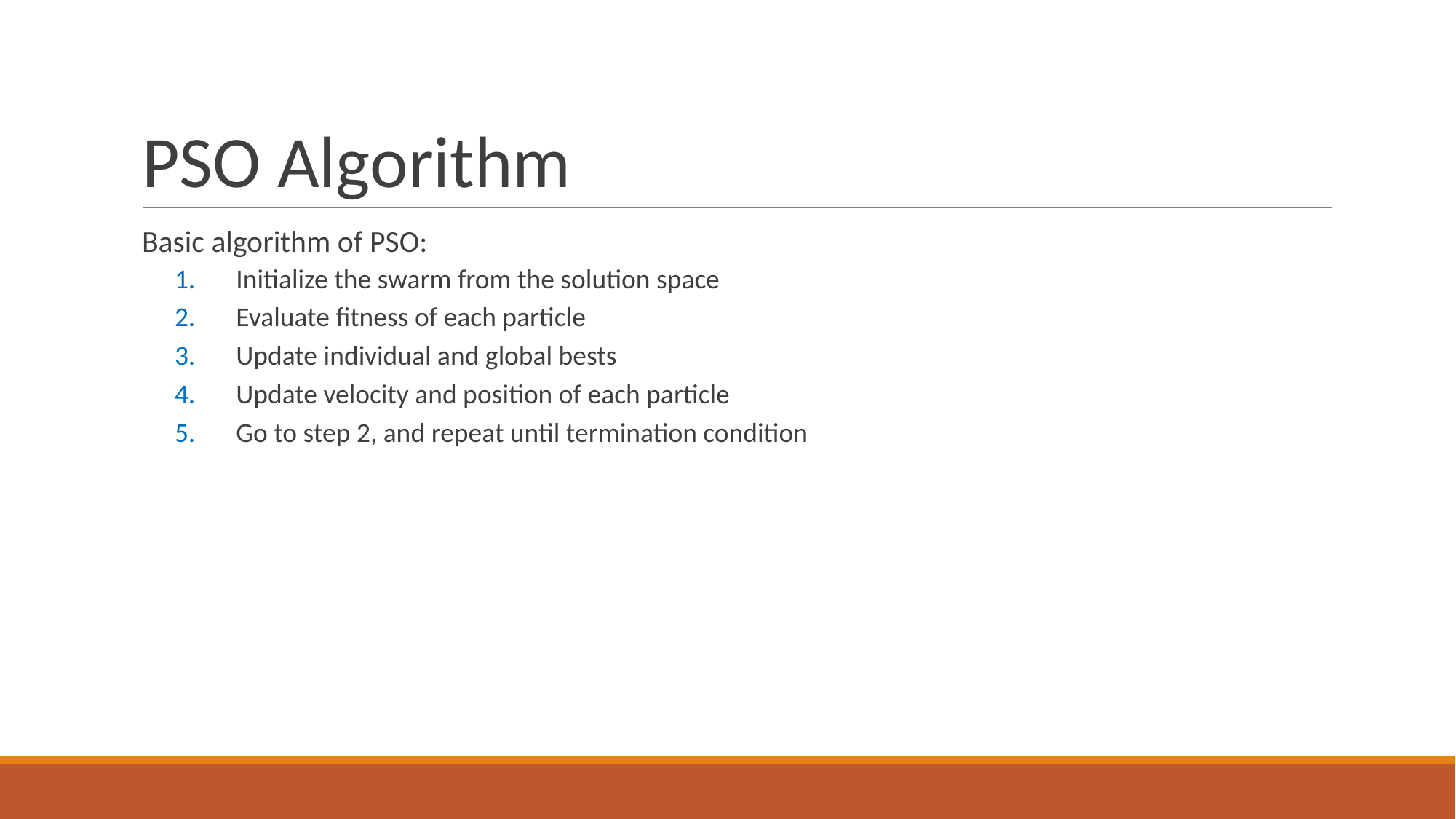

# PSO Algorithm
Basic algorithm of PSO:
Initialize the swarm from the solution space
Evaluate fitness of each particle
Update individual and global bests
Update velocity and position of each particle
Go to step 2, and repeat until termination condition